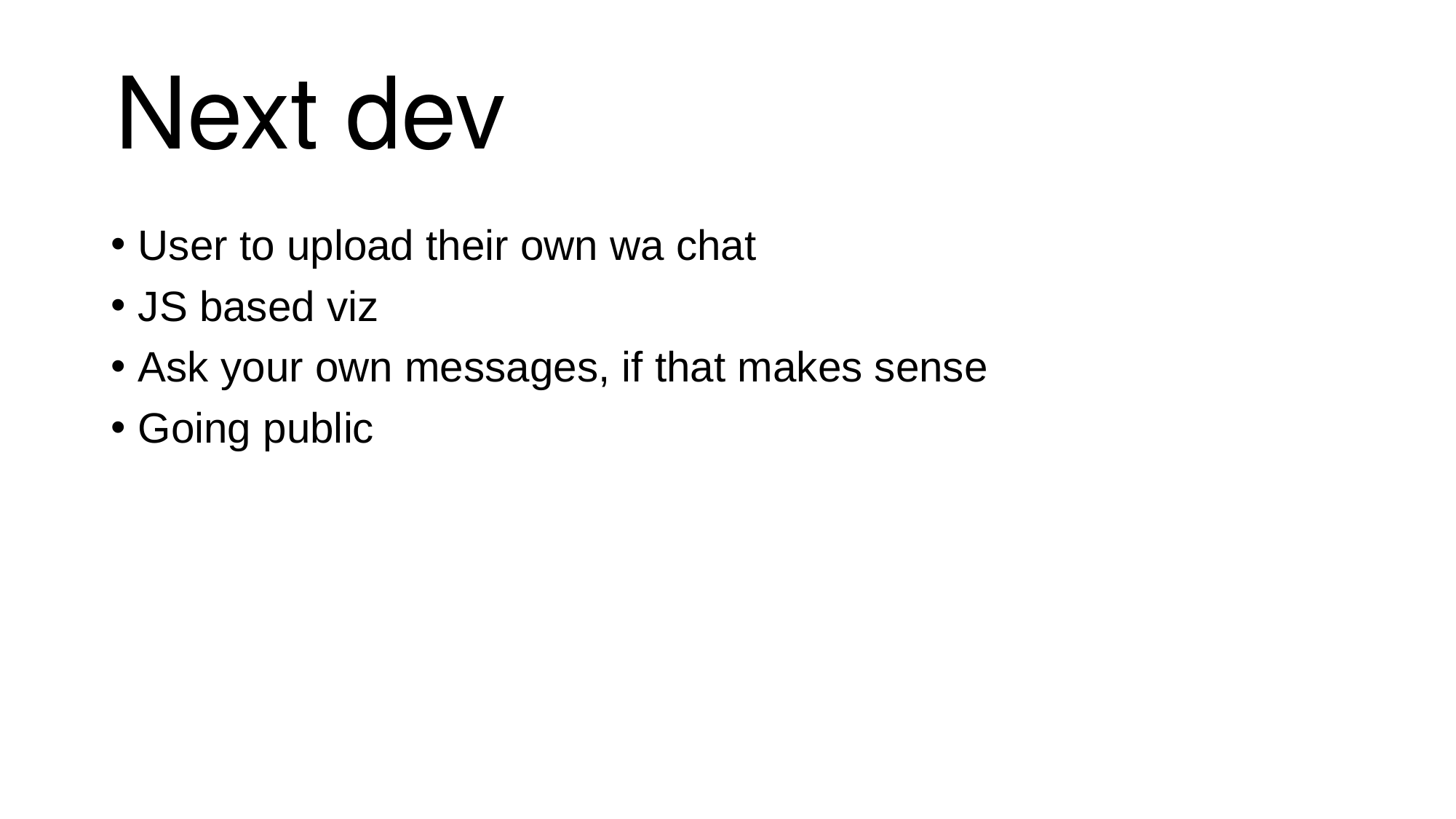

#
Next dev
User to upload their own wa chat
JS based viz
Ask your own messages, if that makes sense
Going public